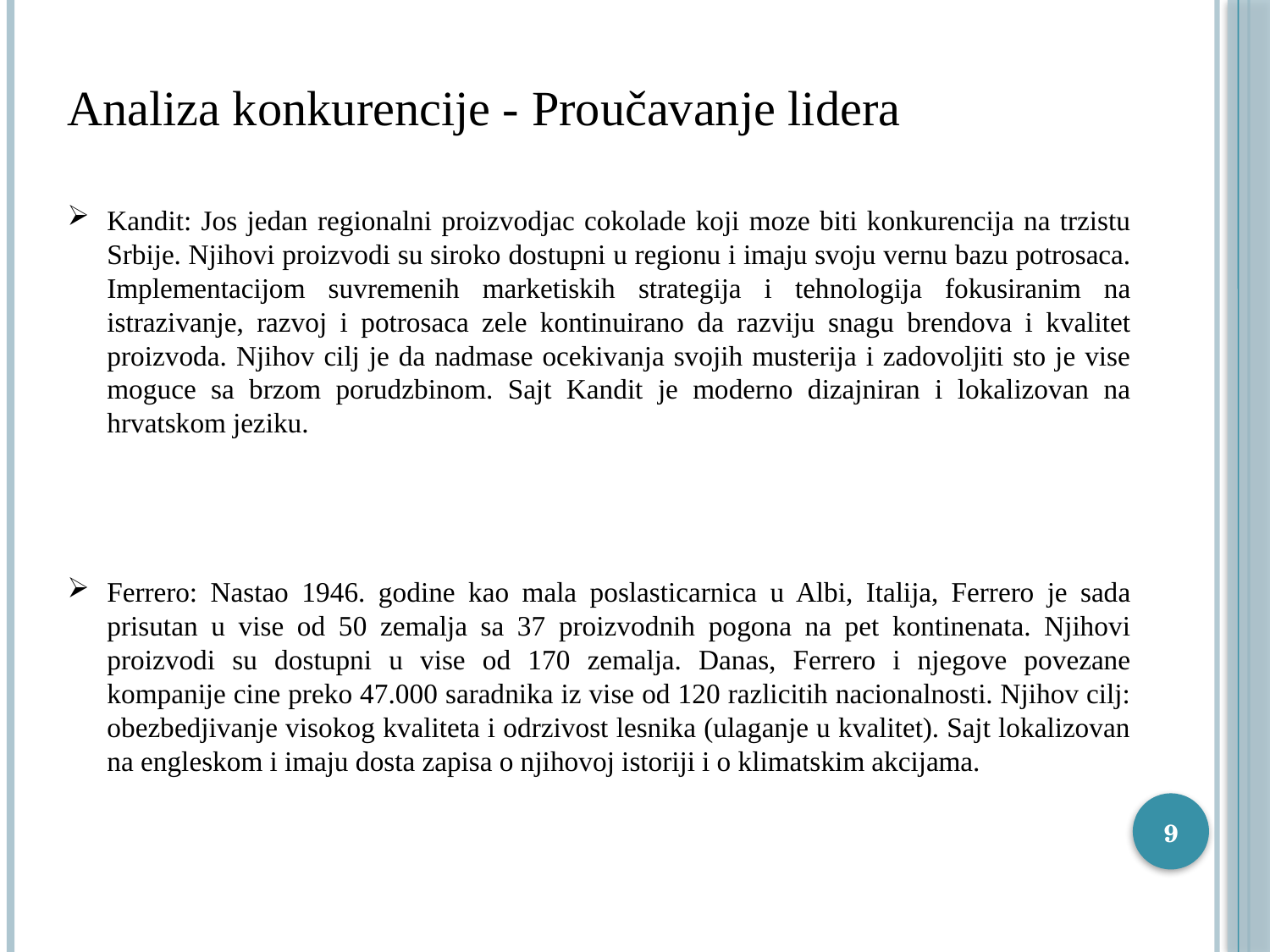

Analiza konkurencije - Proučavanje lidera
Kandit: Jos jedan regionalni proizvodjac cokolade koji moze biti konkurencija na trzistu Srbije. Njihovi proizvodi su siroko dostupni u regionu i imaju svoju vernu bazu potrosaca. Implementacijom suvremenih marketiskih strategija i tehnologija fokusiranim na istrazivanje, razvoj i potrosaca zele kontinuirano da razviju snagu brendova i kvalitet proizvoda. Njihov cilj je da nadmase ocekivanja svojih musterija i zadovoljiti sto je vise moguce sa brzom porudzbinom. Sajt Kandit je moderno dizajniran i lokalizovan na hrvatskom jeziku.

Ferrero: Nastao 1946. godine kao mala poslasticarnica u Albi, Italija, Ferrero je sada prisutan u vise od 50 zemalja sa 37 proizvodnih pogona na pet kontinenata. Njihovi proizvodi su dostupni u vise od 170 zemalja. Danas, Ferrero i njegove povezane kompanije cine preko 47.000 saradnika iz vise od 120 razlicitih nacionalnosti. Njihov cilj: obezbedjivanje visokog kvaliteta i odrzivost lesnika (ulaganje u kvalitet). Sajt lokalizovan na engleskom i imaju dosta zapisa o njihovoj istoriji i o klimatskim akcijama.
9